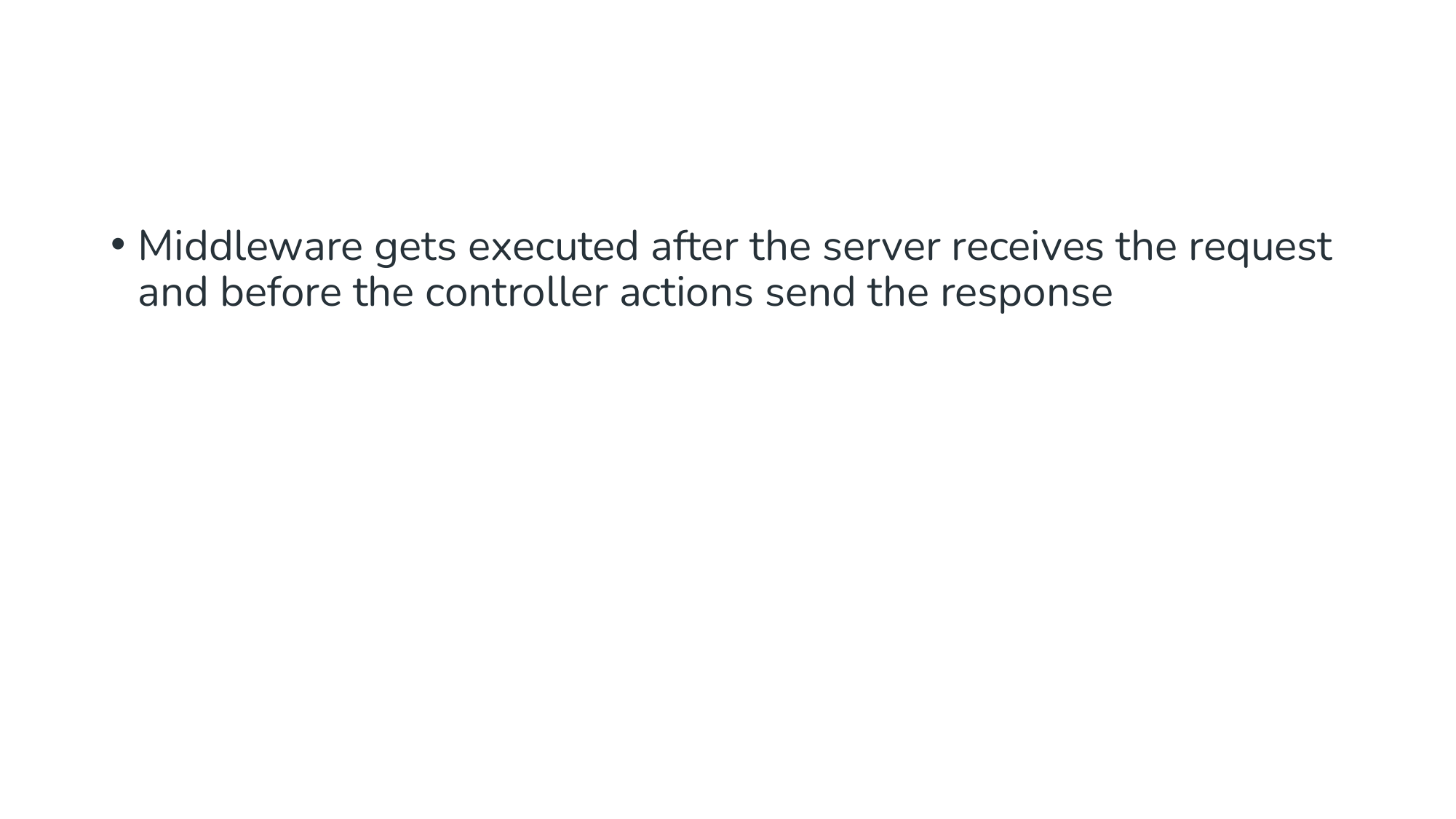

#
Middleware gets executed after the server receives the request and before the controller actions send the response